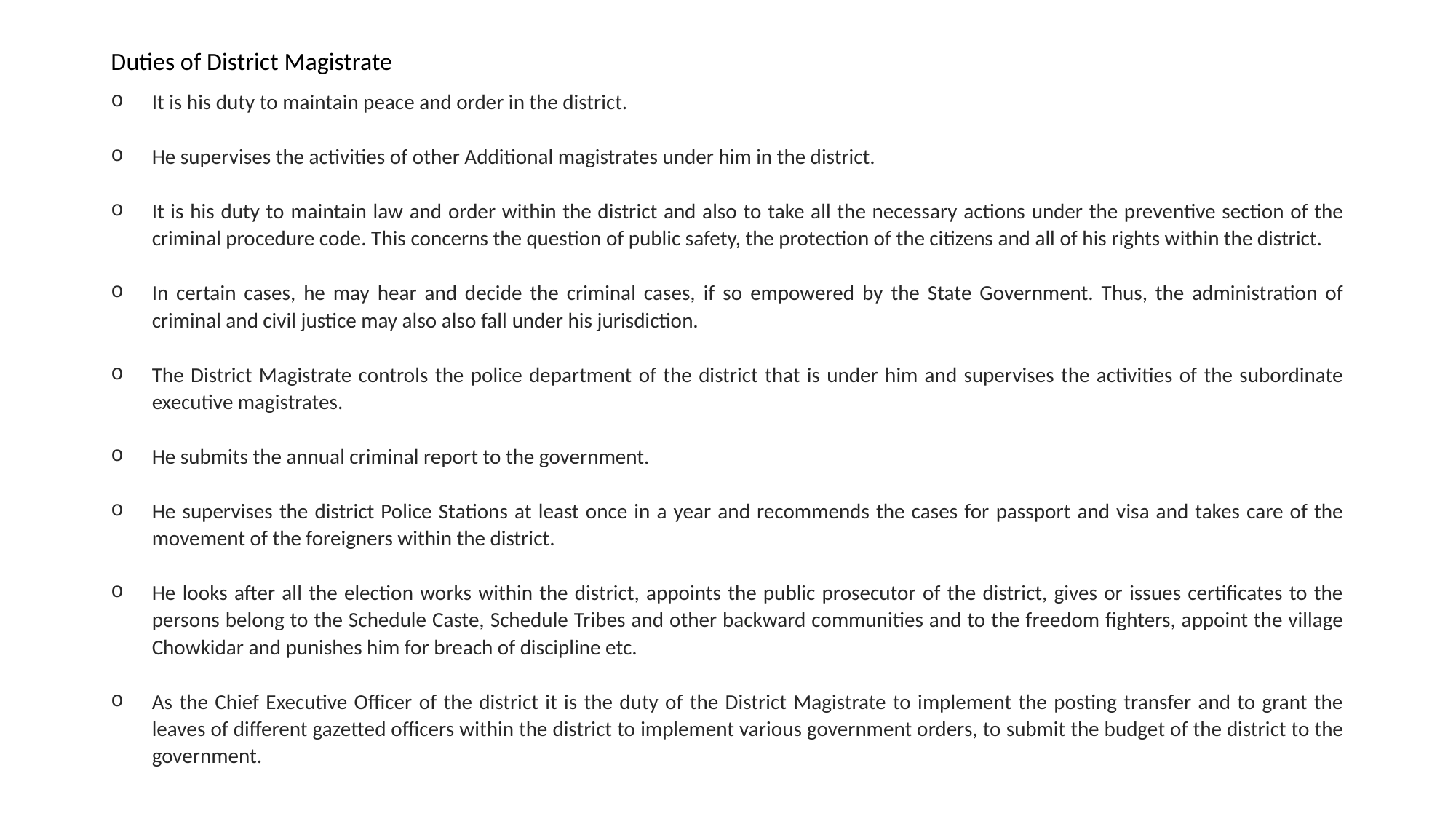

# Duties of District Magistrate
It is his duty to maintain peace and order in the district.
He supervises the activities of other Additional magistrates under him in the district.
It is his duty to maintain law and order within the district and also to take all the necessary actions under the preventive section of the criminal procedure code. This concerns the question of public safety, the protection of the citizens and all of his rights within the district.
In certain cases, he may hear and decide the criminal cases, if so empowered by the State Government. Thus, the administration of criminal and civil justice may also also fall under his jurisdiction.
The District Magistrate controls the police department of the district that is under him and supervises the activities of the subordinate executive magistrates.
He submits the annual criminal report to the government.
He supervises the district Police Stations at least once in a year and recommends the cases for passport and visa and takes care of the movement of the foreigners within the district.
He looks after all the election works within the district, appoints the public prosecutor of the district, gives or issues certificates to the persons belong to the Schedule Caste, Schedule Tribes and other backward communities and to the freedom fighters, appoint the village Chowkidar and punishes him for breach of discipline etc.
As the Chief Executive Officer of the district it is the duty of the District Magistrate to implement the posting transfer and to grant the leaves of different gazetted officers within the district to implement various government orders, to submit the budget of the district to the government.